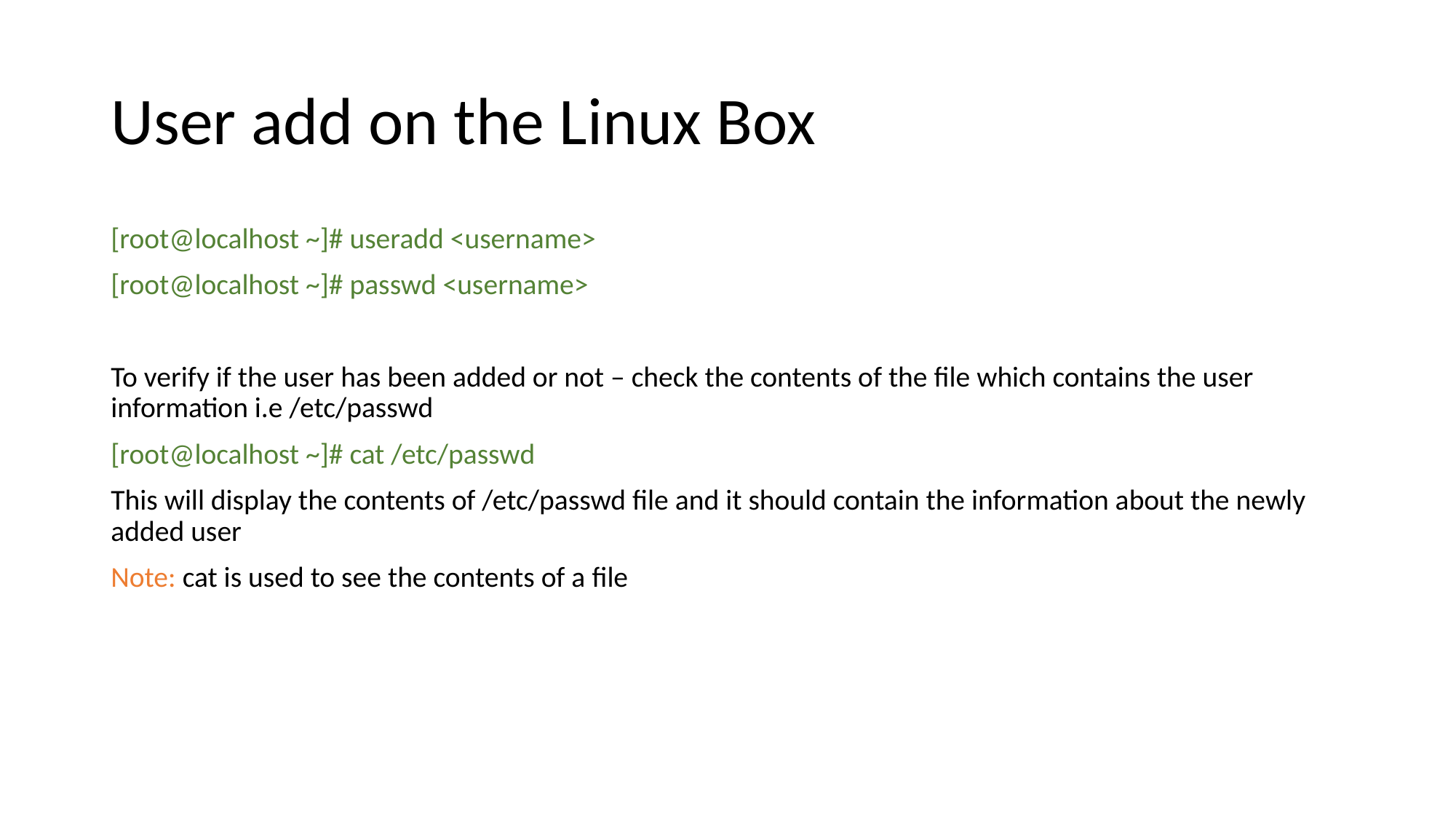

# User add on the Linux Box
[root@localhost ~]# useradd <username>
[root@localhost ~]# passwd <username>

To verify if the user has been added or not – check the contents of the file which contains the user information i.e /etc/passwd
[root@localhost ~]# cat /etc/passwd
This will display the contents of /etc/passwd file and it should contain the information about the newly added user
Note: cat is used to see the contents of a file